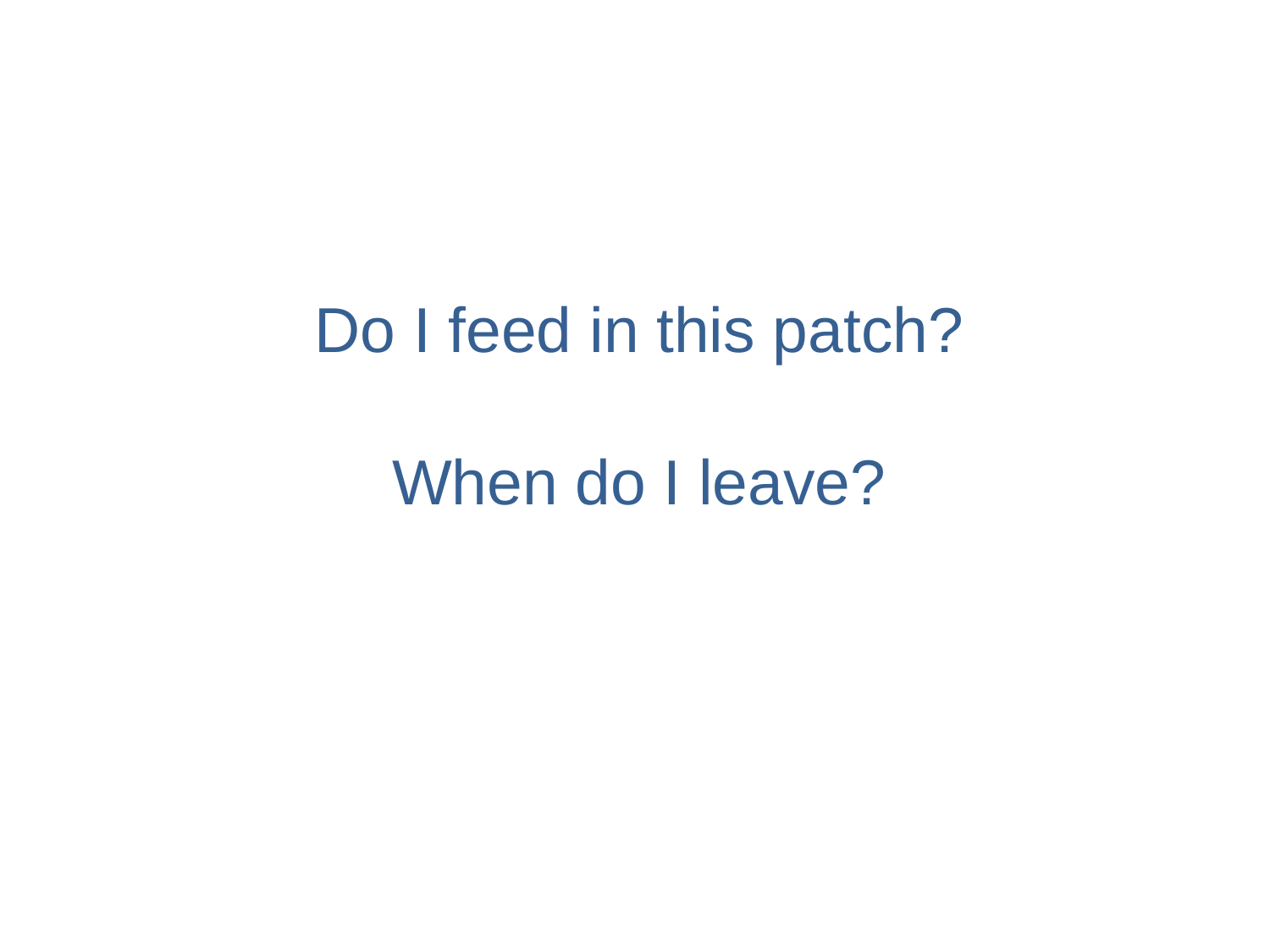

Do I feed in this patch?

When do I leave?